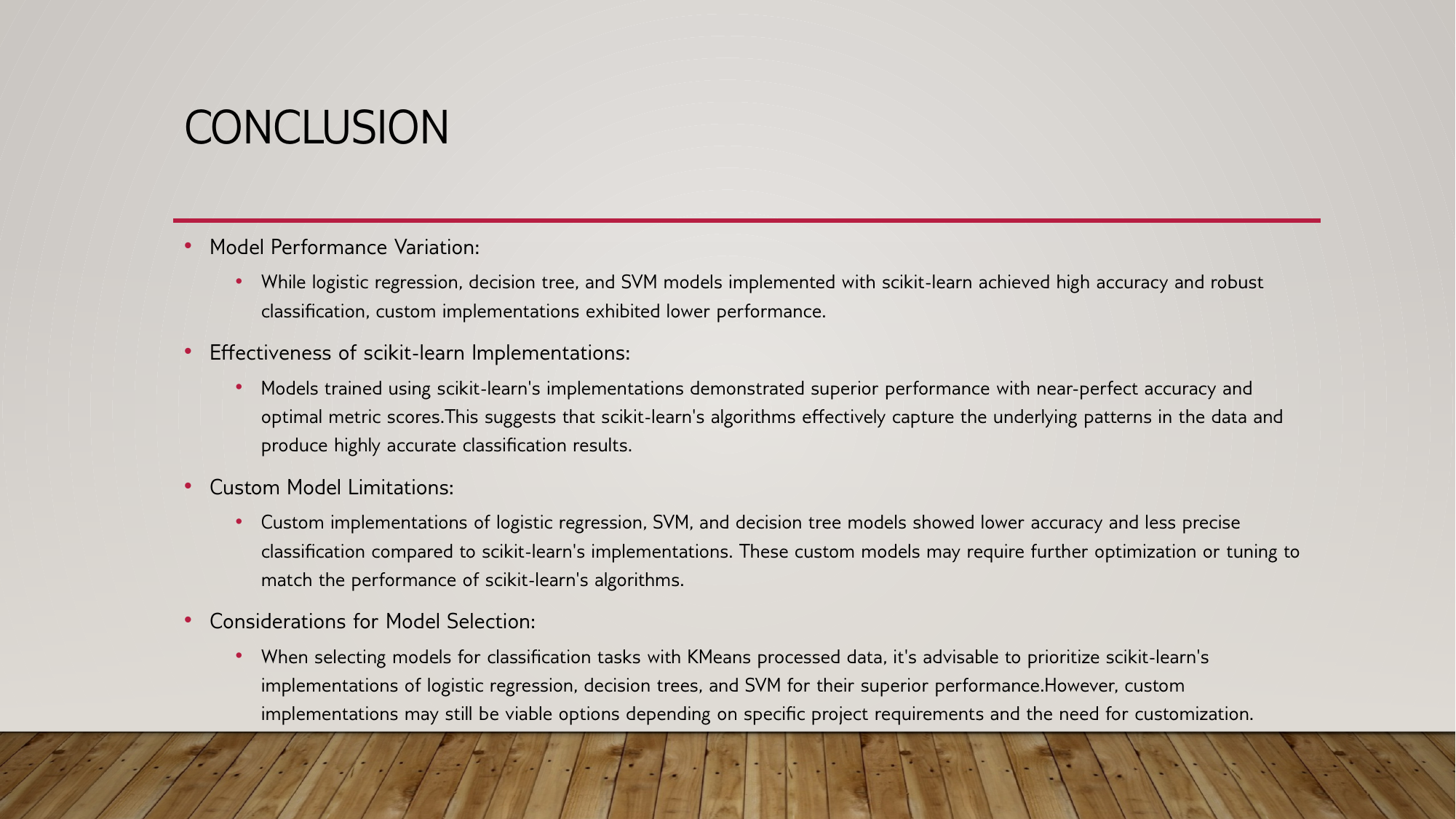

# Conclusion
Model Performance Variation:
While logistic regression, decision tree, and SVM models implemented with scikit-learn achieved high accuracy and robust classification, custom implementations exhibited lower performance.
Effectiveness of scikit-learn Implementations:
Models trained using scikit-learn's implementations demonstrated superior performance with near-perfect accuracy and optimal metric scores.This suggests that scikit-learn's algorithms effectively capture the underlying patterns in the data and produce highly accurate classification results.
Custom Model Limitations:
Custom implementations of logistic regression, SVM, and decision tree models showed lower accuracy and less precise classification compared to scikit-learn's implementations. These custom models may require further optimization or tuning to match the performance of scikit-learn's algorithms.
Considerations for Model Selection:
When selecting models for classification tasks with KMeans processed data, it's advisable to prioritize scikit-learn's implementations of logistic regression, decision trees, and SVM for their superior performance.However, custom implementations may still be viable options depending on specific project requirements and the need for customization.